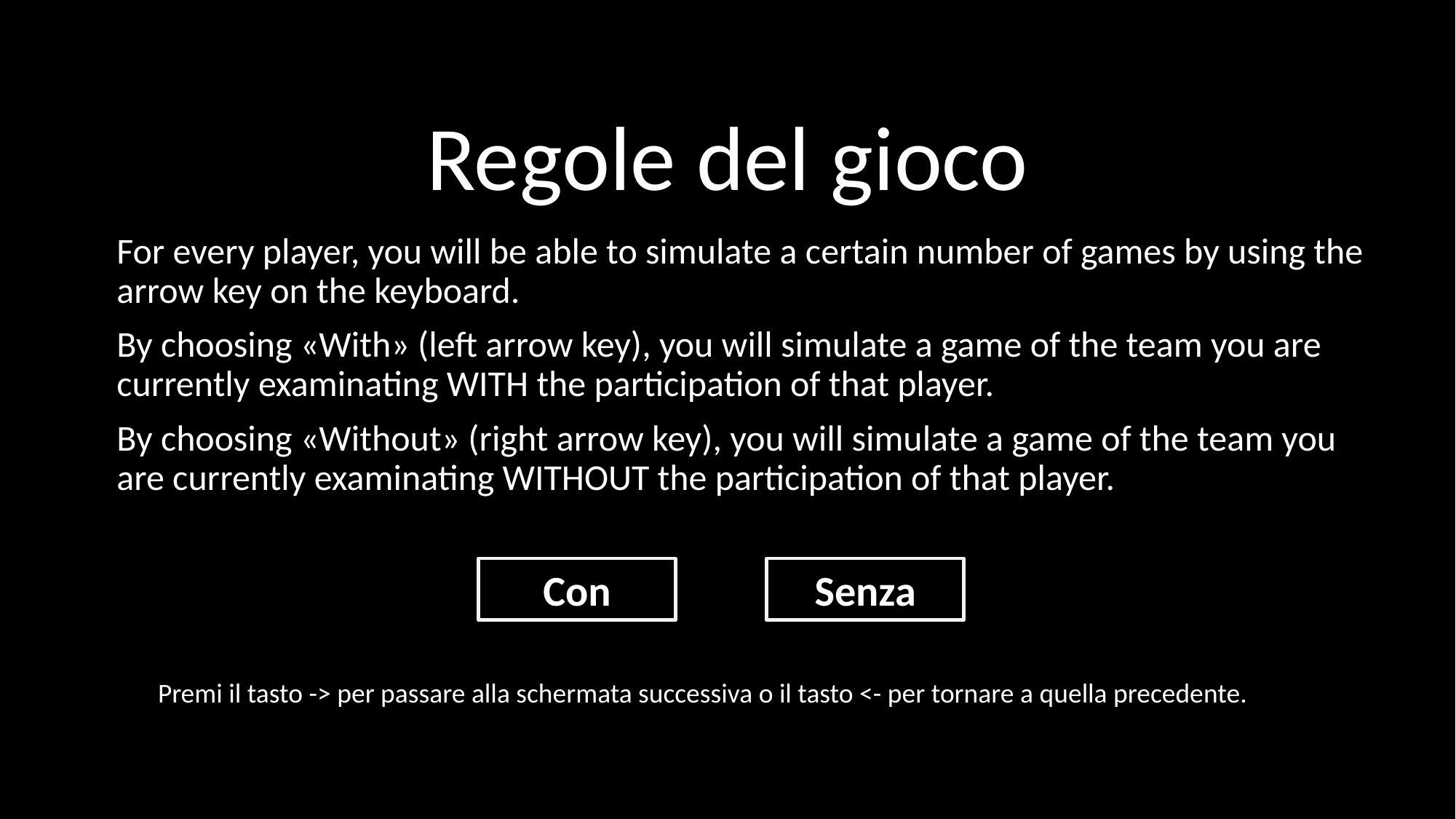

# Regole del gioco
For every player, you will be able to simulate a certain number of games by using the arrow key on the keyboard.
By choosing «With» (left arrow key), you will simulate a game of the team you are currently examinating WITH the participation of that player.
By choosing «Without» (right arrow key), you will simulate a game of the team you are currently examinating WITHOUT the participation of that player.

Premi il tasto -> per passare alla schermata successiva o il tasto <- per tornare a quella precedente.

Con
Senza